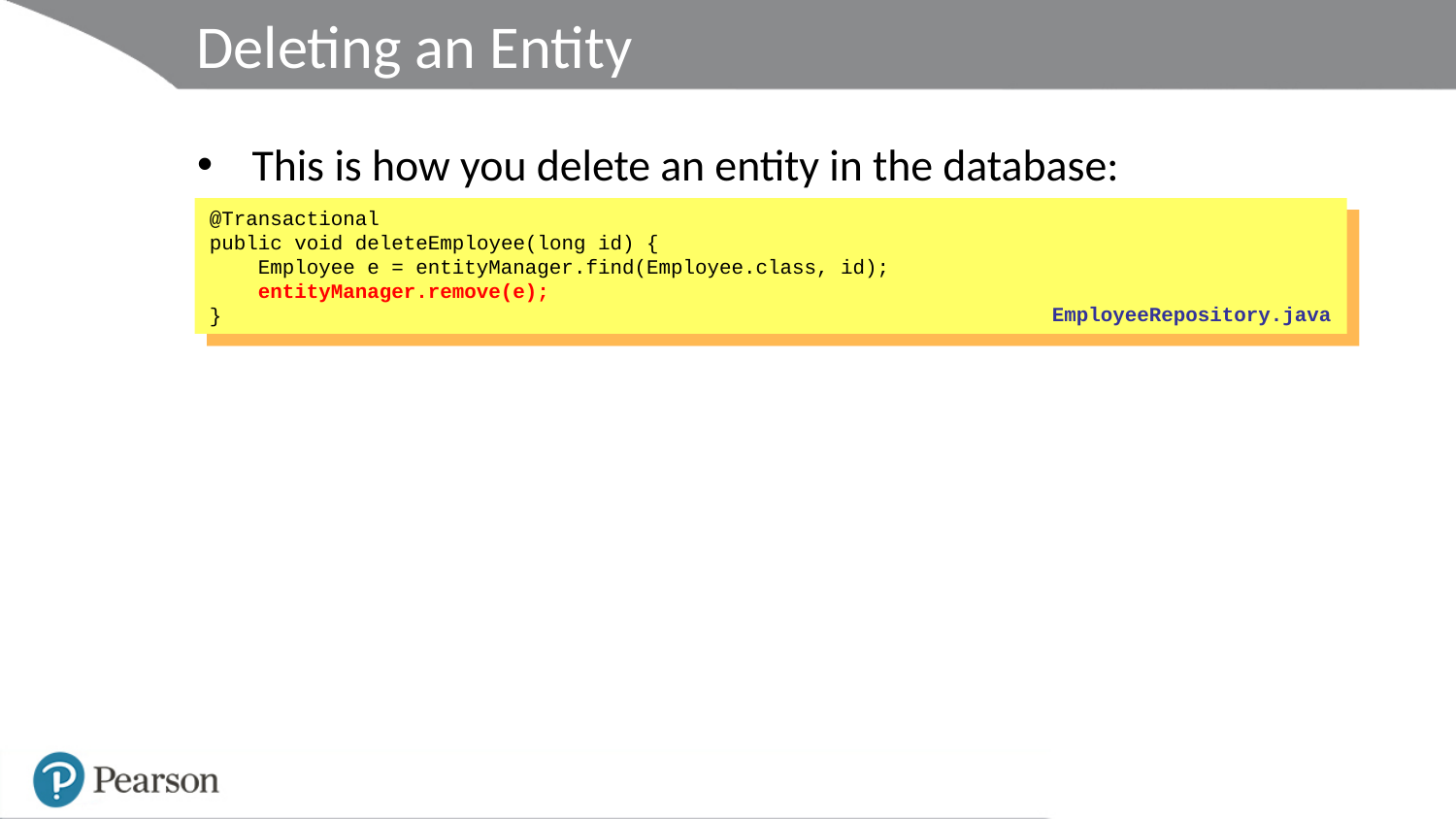

# Deleting an Entity
This is how you delete an entity in the database:
@Transactional
public void deleteEmployee(long id) {
    Employee e = entityManager.find(Employee.class, id);
    entityManager.remove(e);
}
EmployeeRepository.java